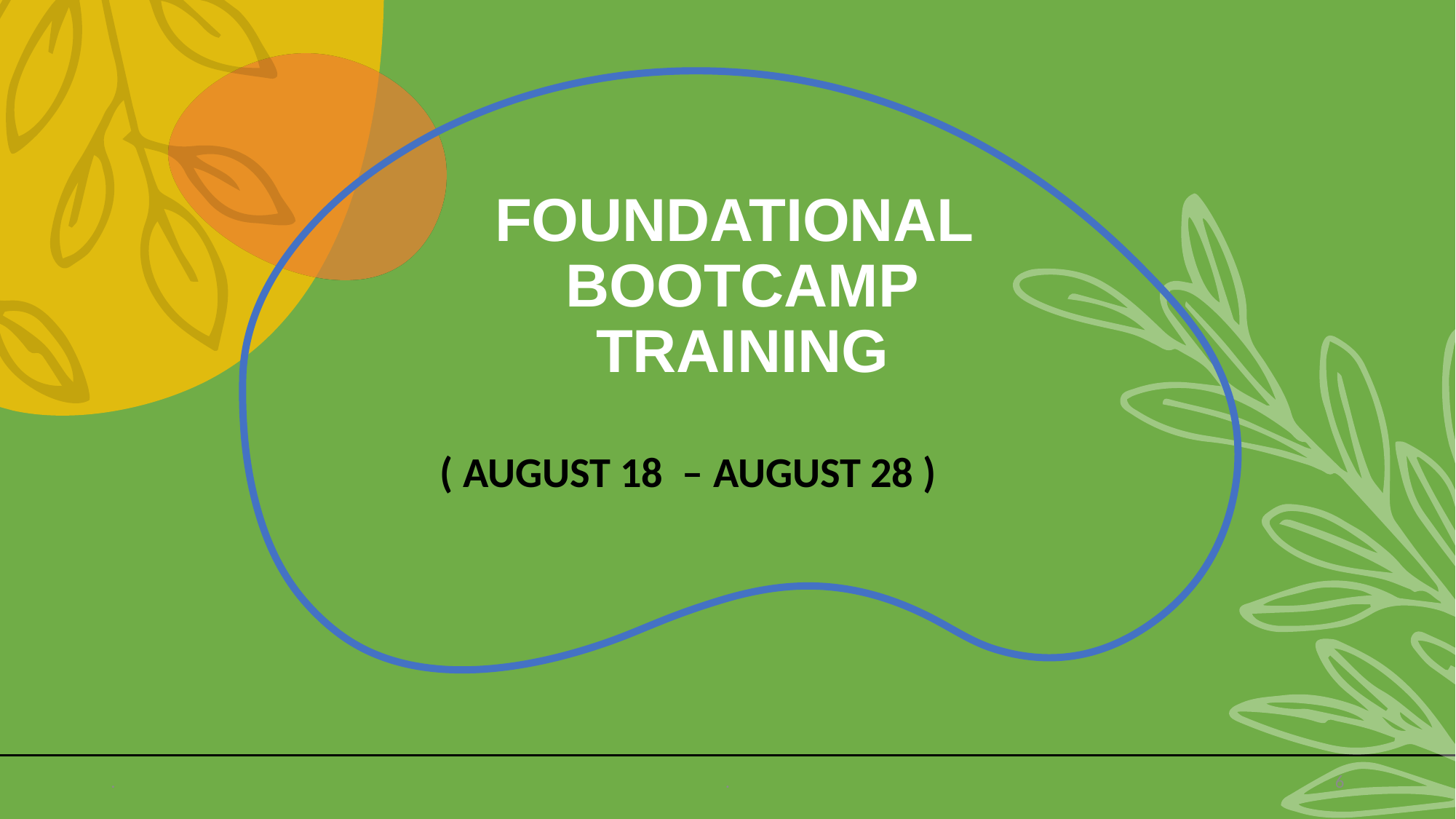

# FOUNDATIONAL BOOTCAMP training
( AUGUST 18  – AUGUST 28 )
.
.
6